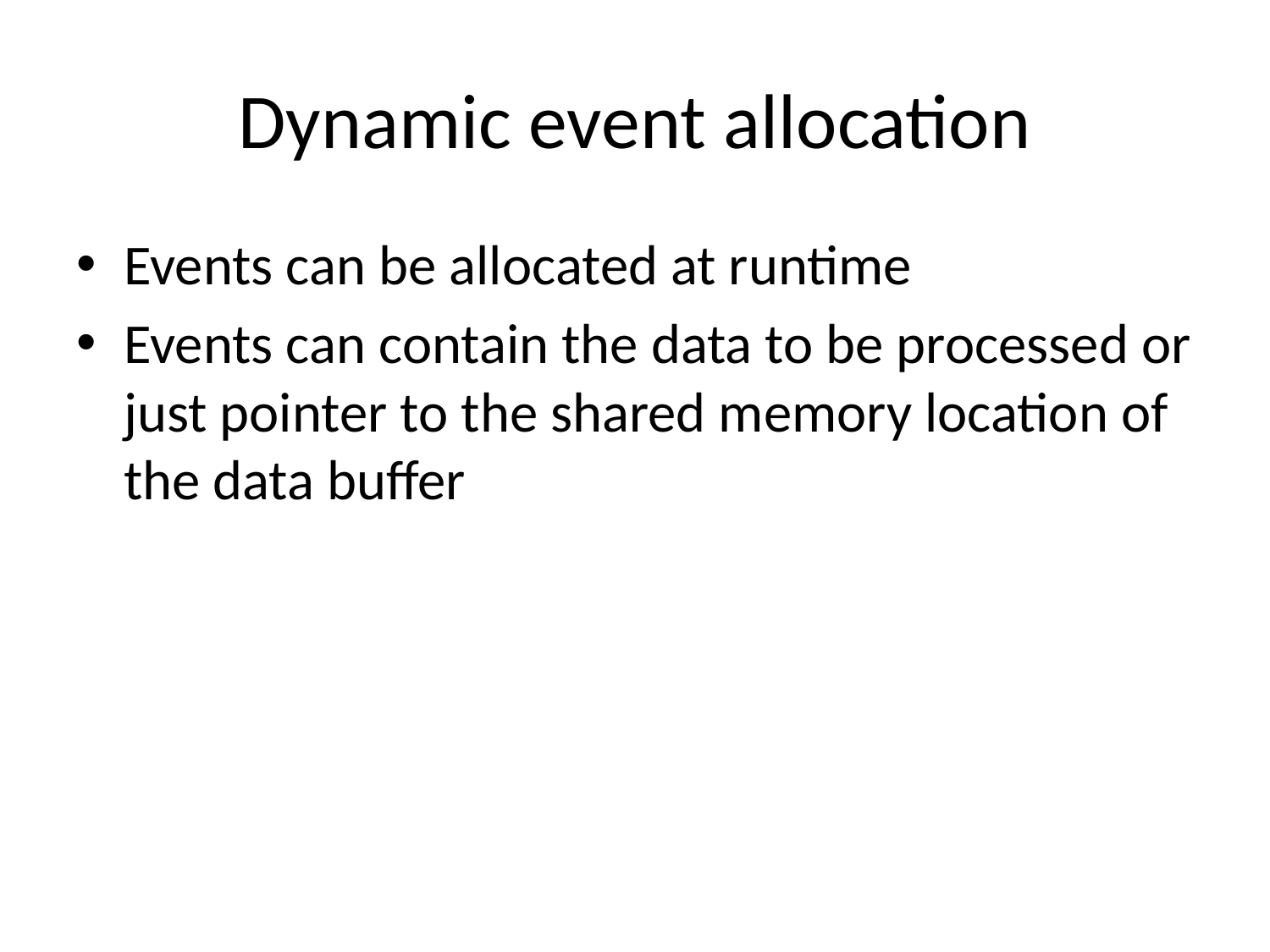

# Dynamic event allocation
Events can be allocated at runtime
Events can contain the data to be processed or just pointer to the shared memory location of the data buffer